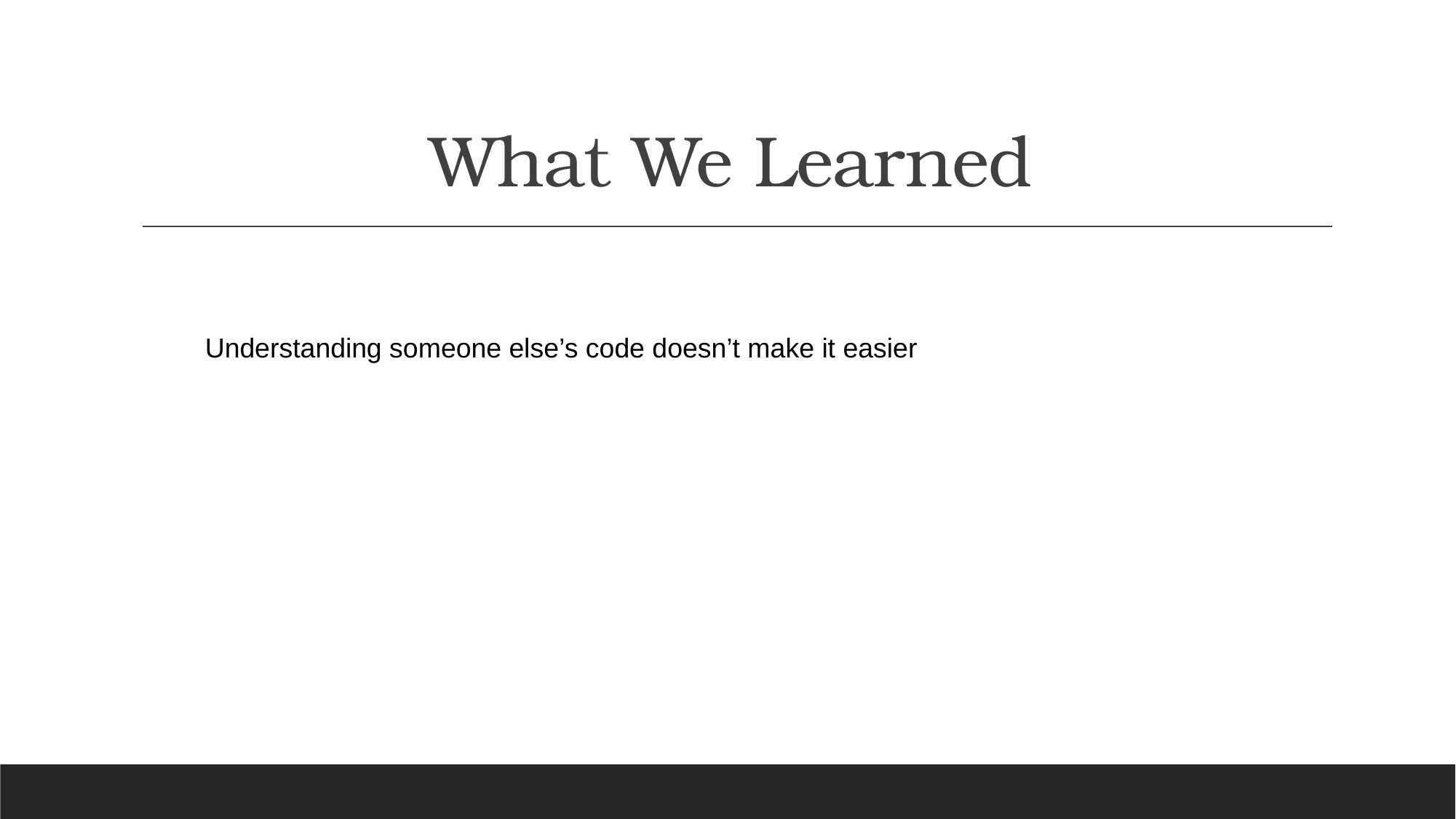

# What We Learned
Understanding someone else’s code doesn’t make it easier